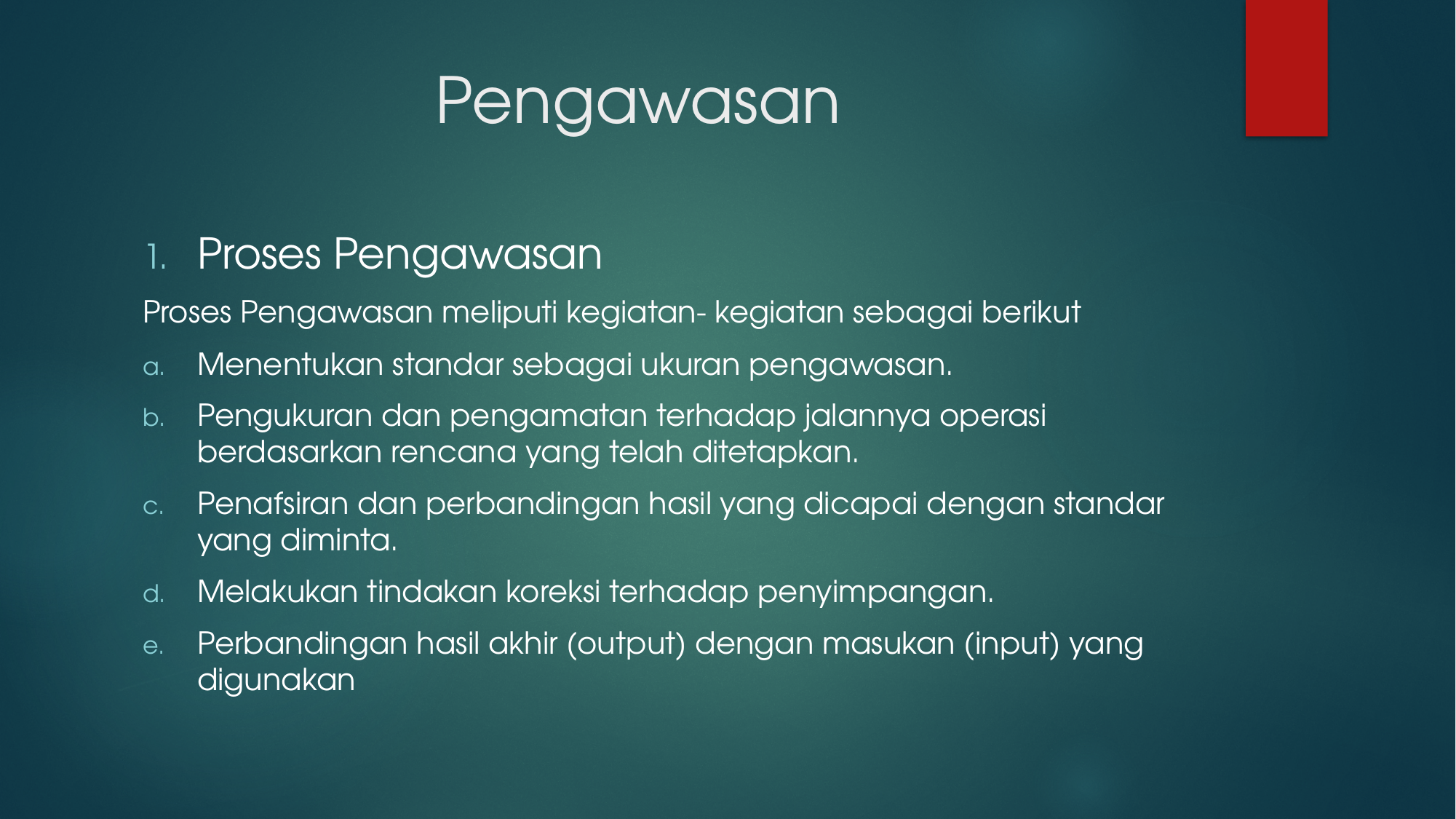

# Pengawasan
Proses Pengawasan
Proses Pengawasan meliputi kegiatan- kegiatan sebagai berikut
Menentukan standar sebagai ukuran pengawasan.
Pengukuran dan pengamatan terhadap jalannya operasi berdasarkan rencana yang telah ditetapkan.
Penafsiran dan perbandingan hasil yang dicapai dengan standar yang diminta.
Melakukan tindakan koreksi terhadap penyimpangan.
Perbandingan hasil akhir (output) dengan masukan (input) yang digunakan